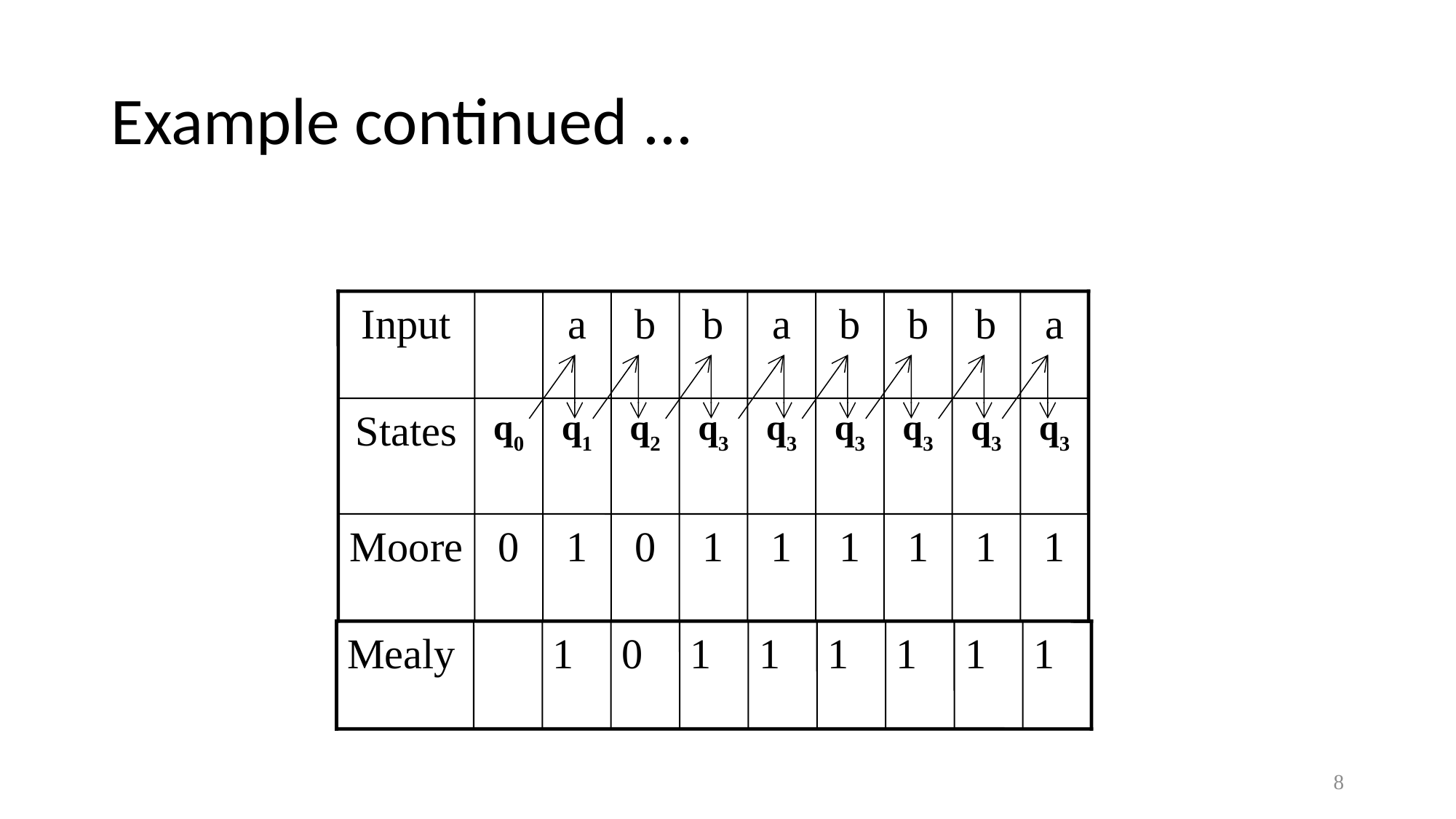

# Example continued ...
Input

a

b

b

a

b

b

b

a

States

q0
q1
q2
q3
q3
q3
q3
q3
q3
Moore

0
1
0
1
1
1
1
1
1

Mealy

1

0

1

1

1

1

1

1

8